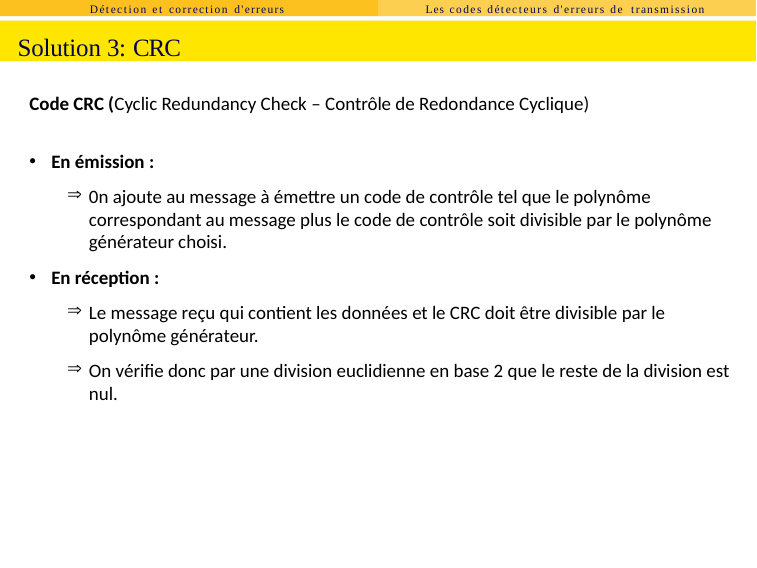

Détection et correction d'erreurs
Les codes détecteurs d'erreurs de transmission
Solution 3: CRC
Code CRC (Cyclic Redundancy Check – Contrôle de Redondance Cyclique)

En émission :
0n ajoute au message à émettre un code de contrôle tel que le polynôme correspondant au message plus le code de contrôle soit divisible par le polynôme générateur choisi.
En réception :
Le message reçu qui contient les données et le CRC doit être divisible par le polynôme générateur.
On vérifie donc par une division euclidienne en base 2 que le reste de la division est nul.